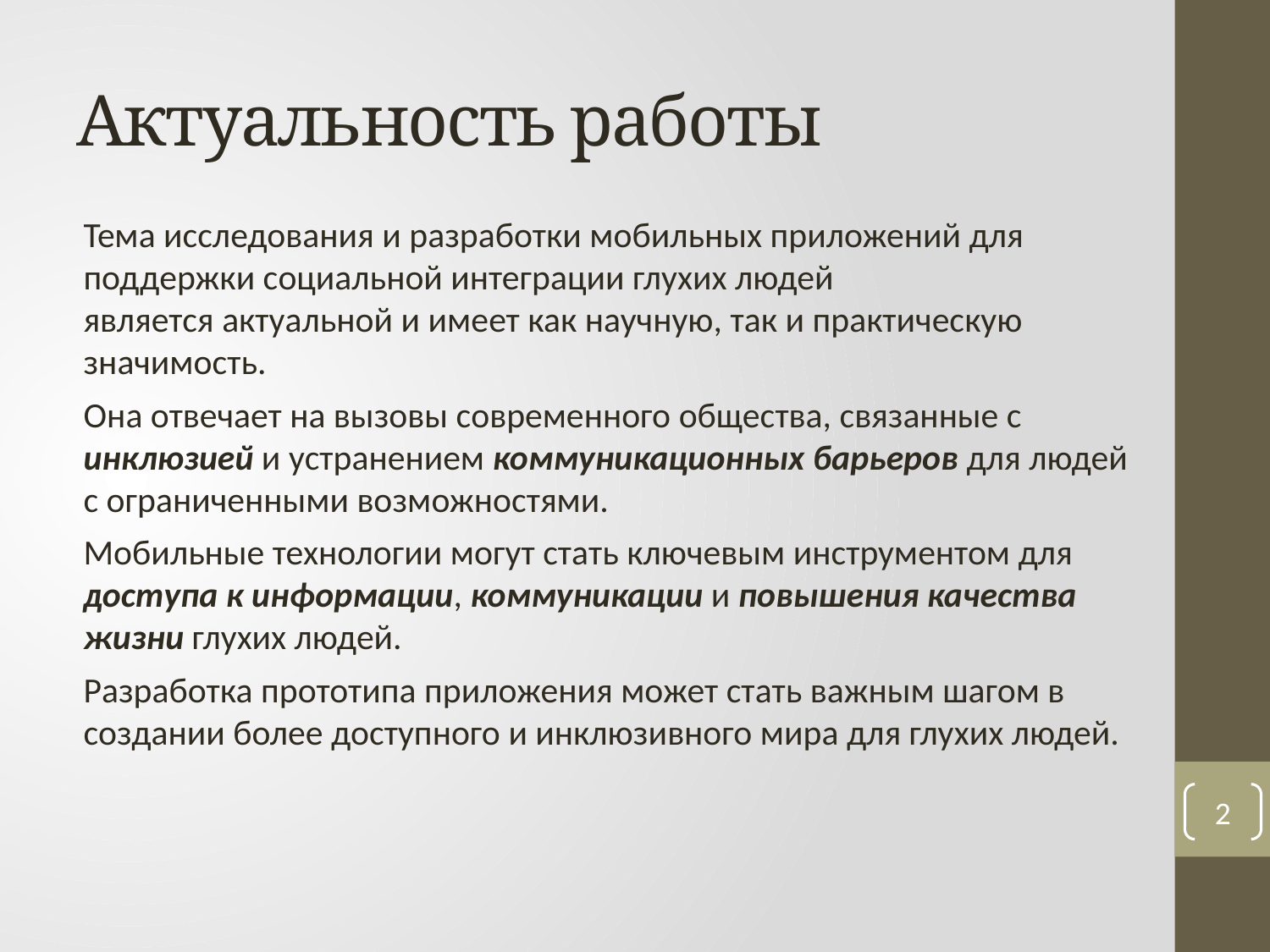

# Актуальность работы
Тема исследования и разработки мобильных приложений для поддержки социальной интеграции глухих людей является актуальной и имеет как научную, так и практическую значимость.
Она отвечает на вызовы современного общества, связанные с инклюзией и устранением коммуникационных барьеров для людей с ограниченными возможностями.
Мобильные технологии могут стать ключевым инструментом для доступа к информации, коммуникации и повышения качества жизни глухих людей.
Разработка прототипа приложения может стать важным шагом в создании более доступного и инклюзивного мира для глухих людей.
2